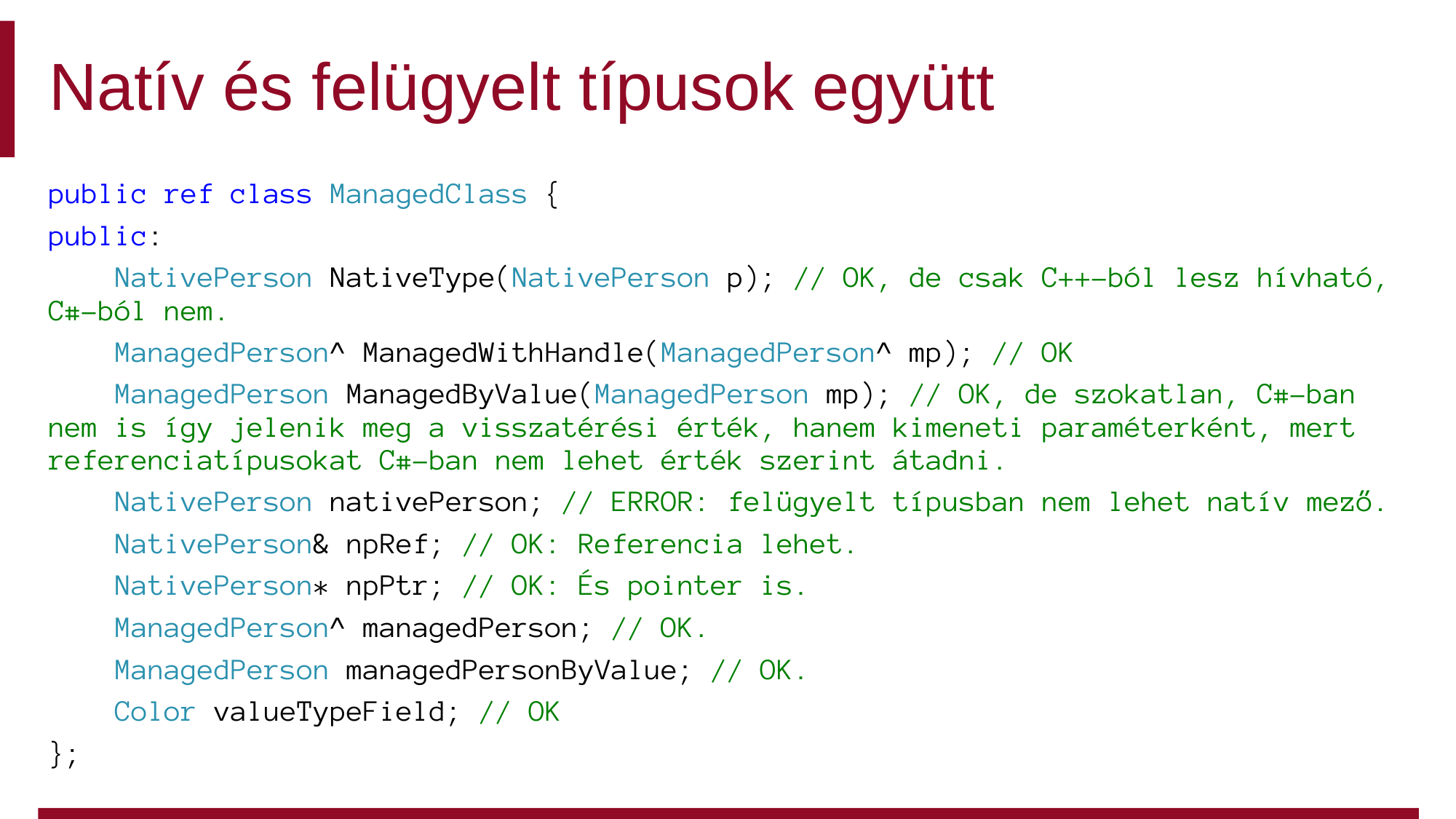

# Natív és felügyelt típusok együtt
public ref class ManagedClass {
public:
    NativePerson NativeType(NativePerson p); // OK, de csak C++-ból lesz hívható, C#-ból nem.
    ManagedPerson^ ManagedWithHandle(ManagedPerson^ mp); // OK
    ManagedPerson ManagedByValue(ManagedPerson mp); // OK, de szokatlan, C#-ban nem is így jelenik meg a visszatérési érték, hanem kimeneti paraméterként, mert referenciatípusokat C#-ban nem lehet érték szerint átadni.
    NativePerson nativePerson; // ERROR: felügyelt típusban nem lehet natív mező.
    NativePerson& npRef; // OK: Referencia lehet.
    NativePerson* npPtr; // OK: És pointer is.
    ManagedPerson^ managedPerson; // OK.
    ManagedPerson managedPersonByValue; // OK.
    Color valueTypeField; // OK
};